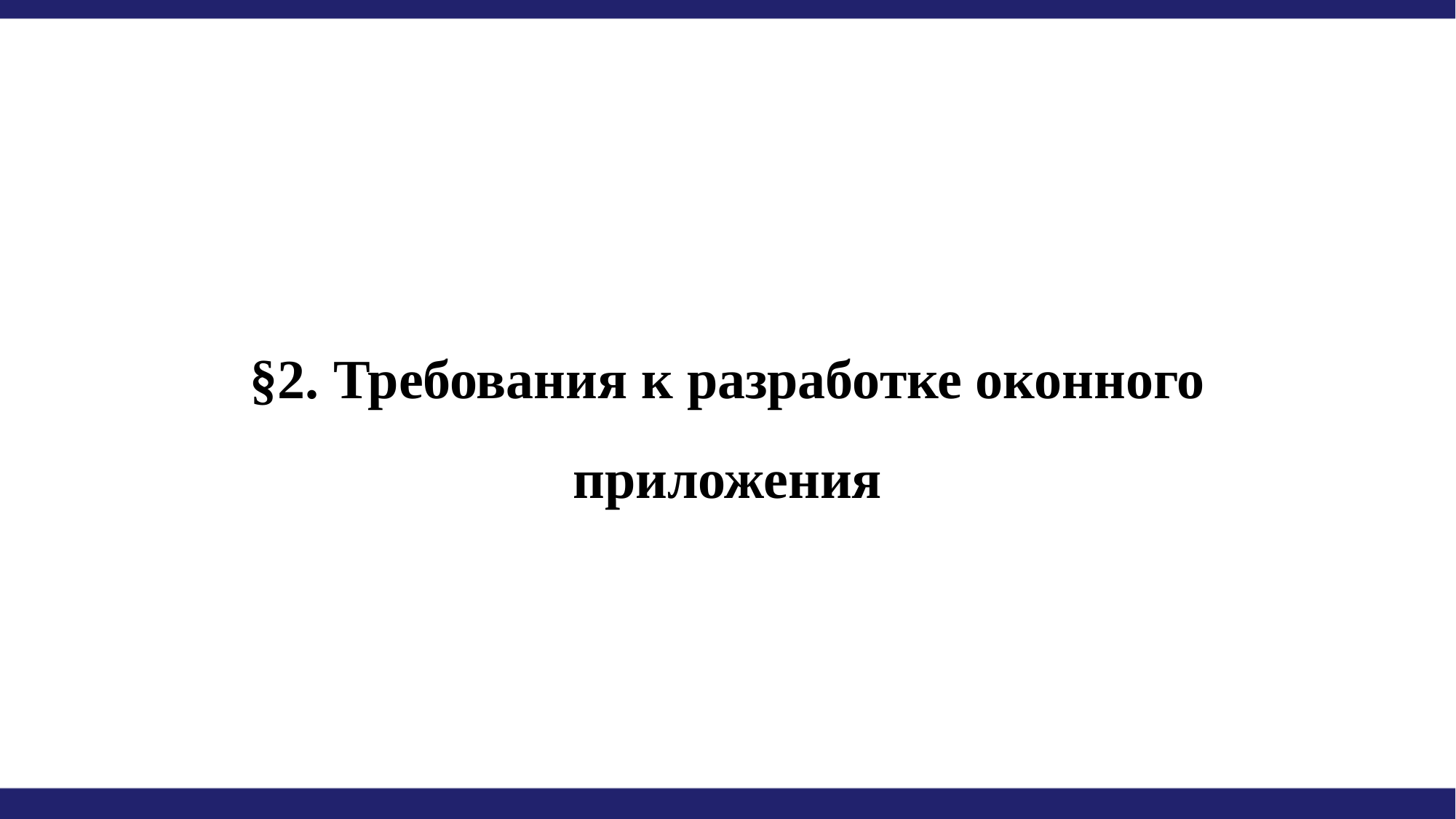

# §2. Требования к разработке оконного приложения